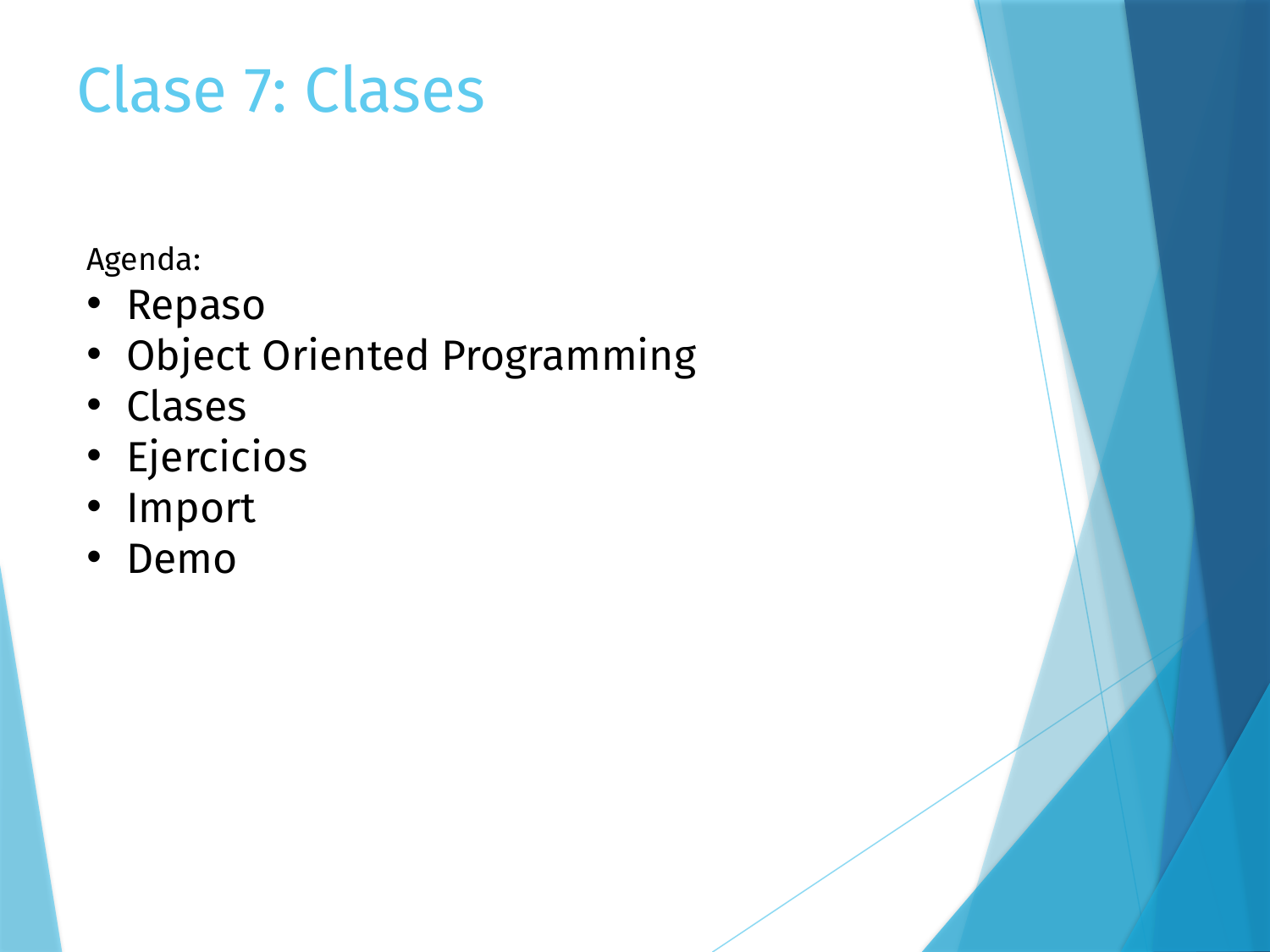

# Clase 7: Clases
Agenda:
Repaso
Object Oriented Programming
Clases
Ejercicios
Import
Demo